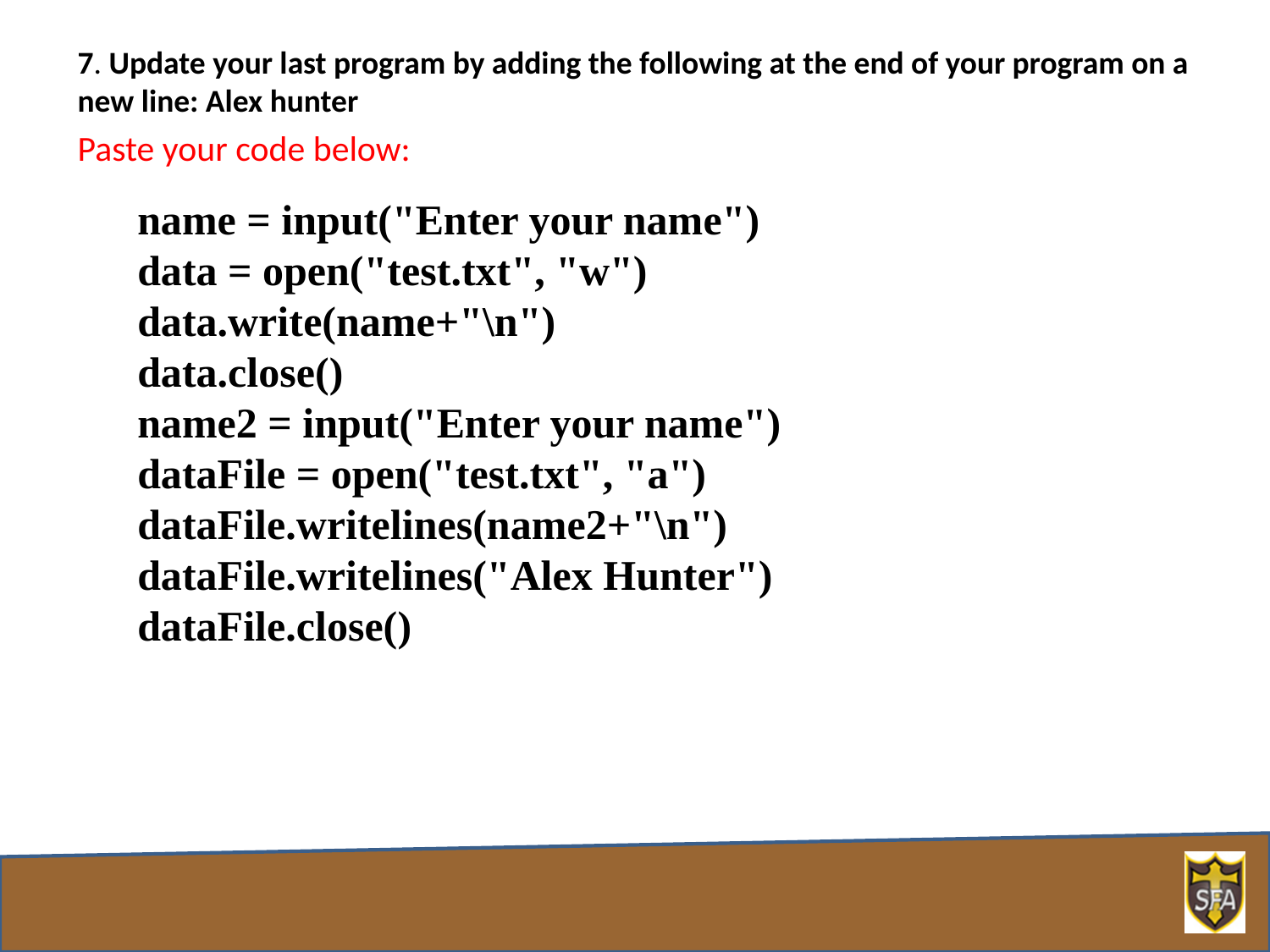

7. Update your last program by adding the following at the end of your program on a new line: Alex hunter
Paste your code below:

name = input("Enter your name")
data = open("test.txt", "w")
data.write(name+"\n")
data.close()
name2 = input("Enter your name")
dataFile = open("test.txt", "a")
dataFile.writelines(name2+"\n")
dataFile.writelines("Alex Hunter")
dataFile.close()